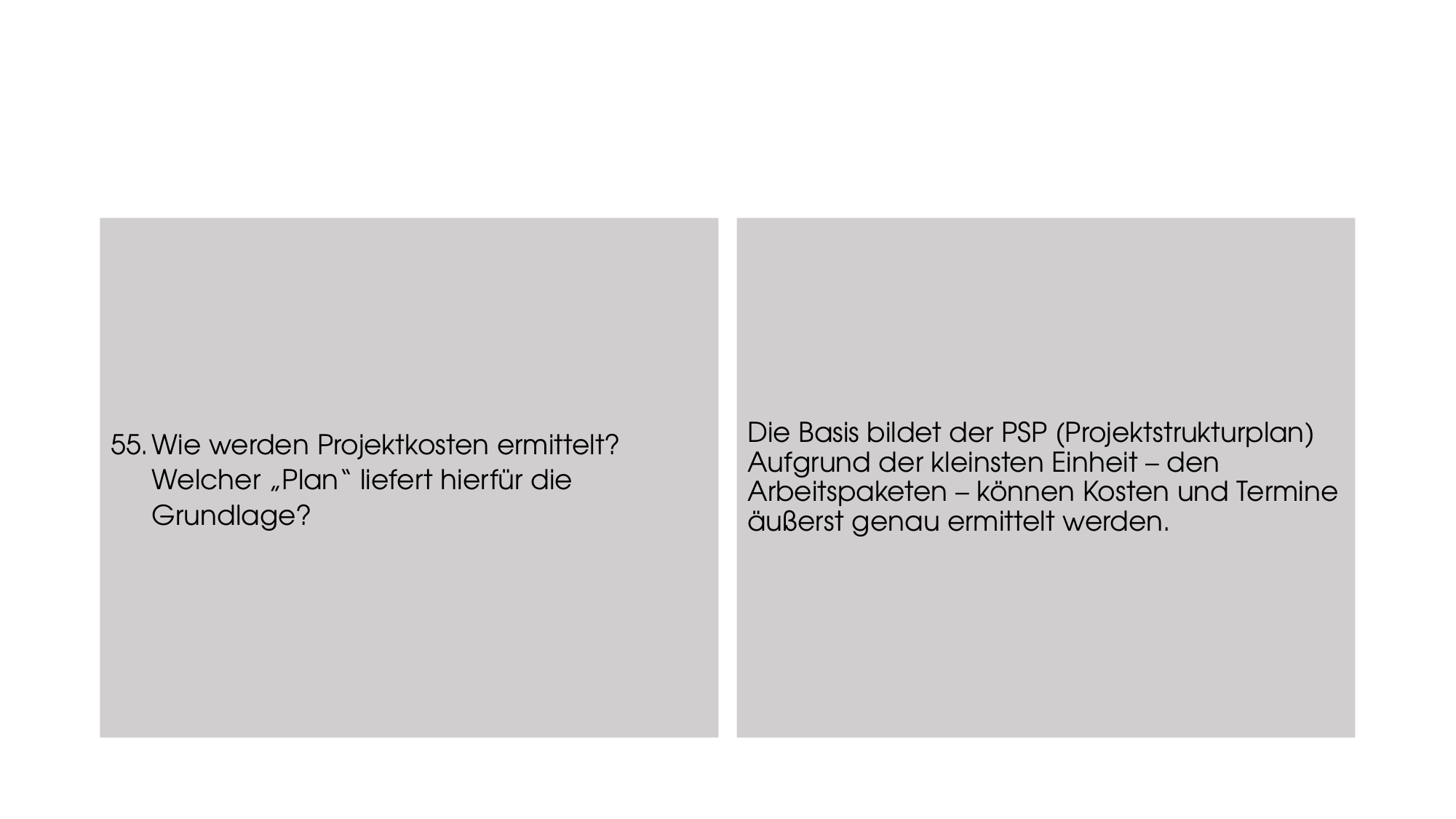

Wie werden Projektkosten ermittelt? Welcher „Plan“ liefert hierfür die Grundlage?
Die Basis bildet der PSP (Projektstrukturplan)
Aufgrund der kleinsten Einheit – den Arbeitspaketen – können Kosten und Termine äußerst genau ermittelt werden.